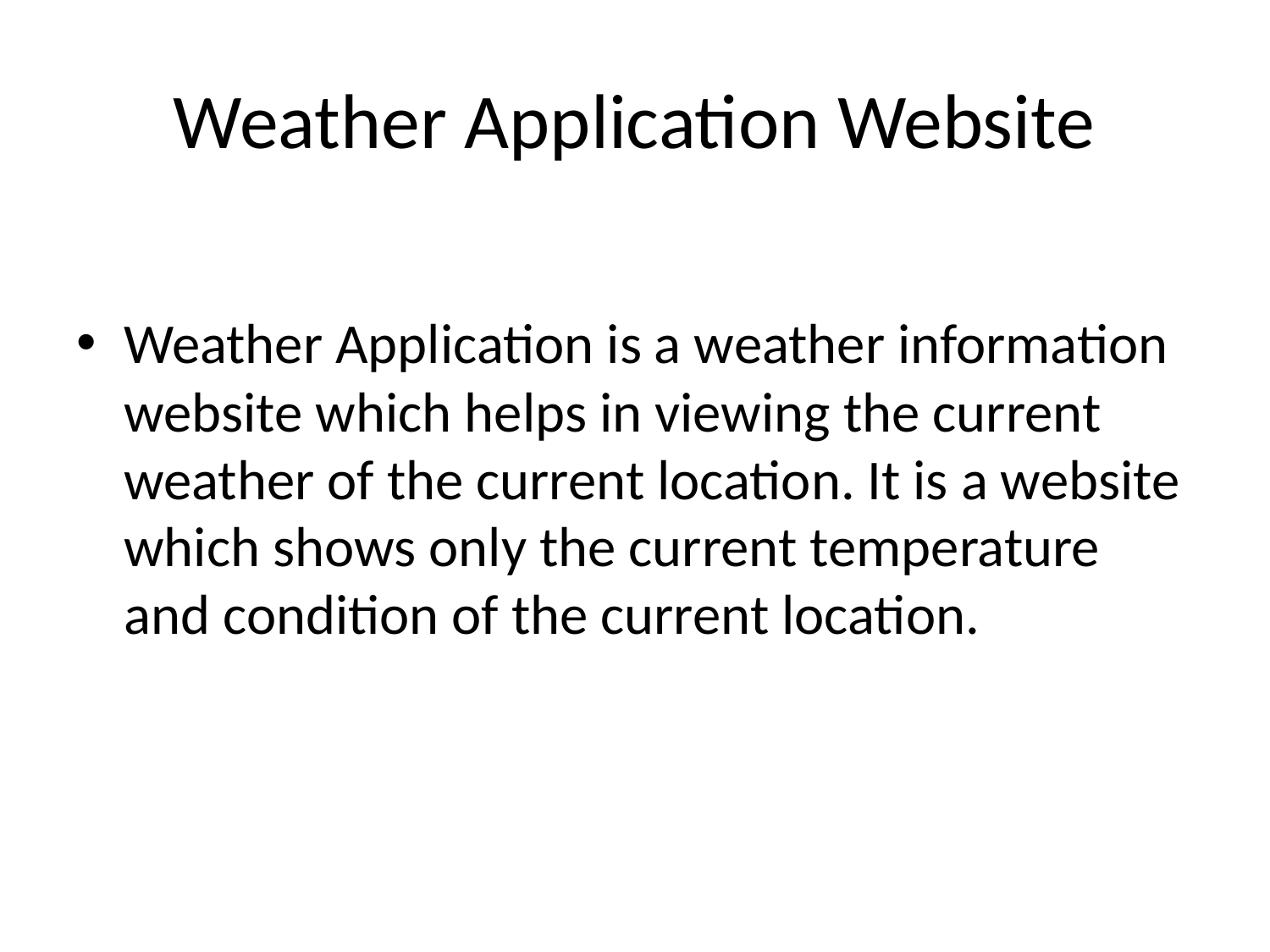

# Weather Application Website

Weather Application is a weather information website which helps in viewing the current weather of the current location. It is a website which shows only the current temperature and condition of the current location.